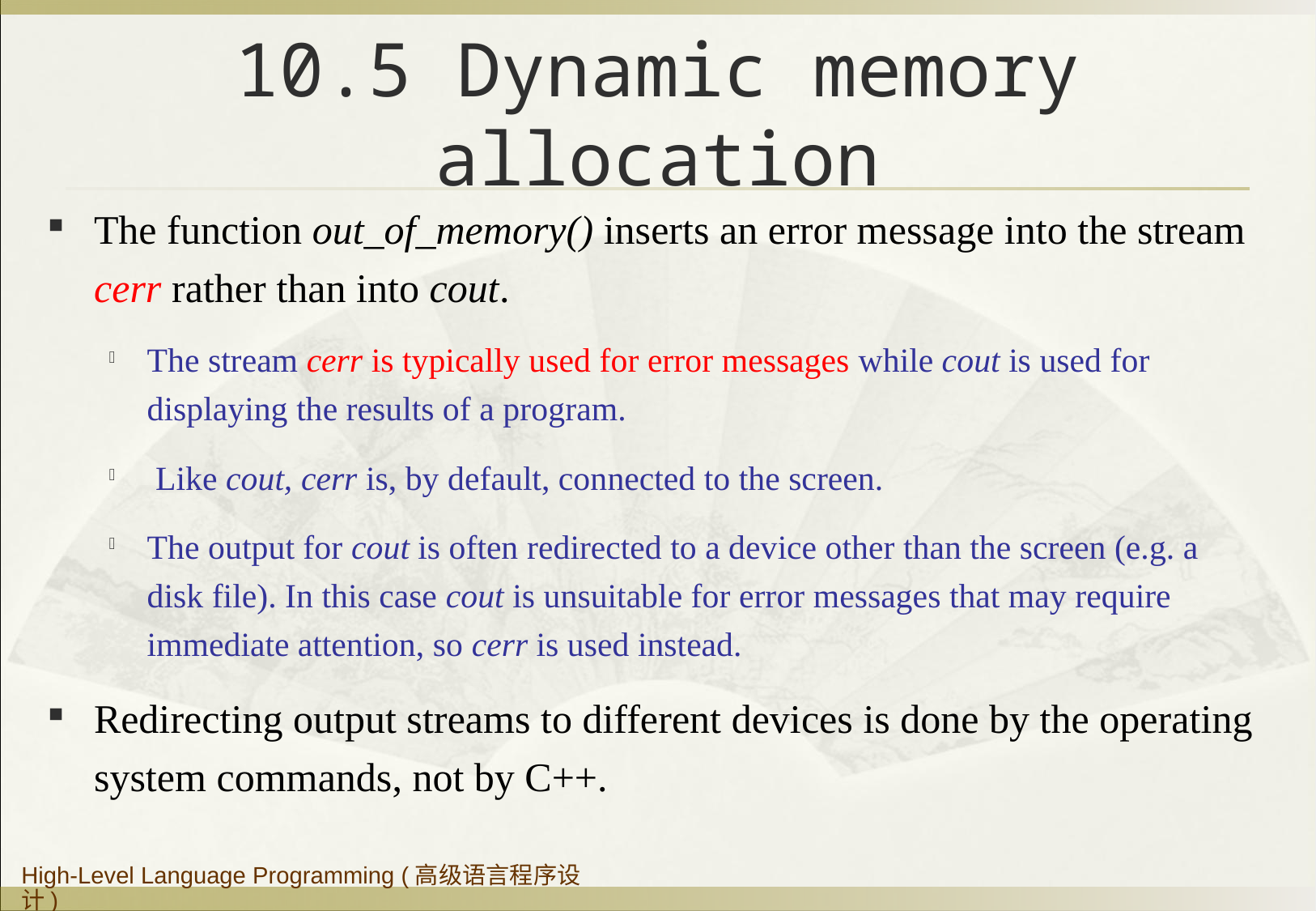

# 10.5 Dynamic memory allocation
The function out_of_memory() inserts an error message into the stream cerr rather than into cout.
The stream cerr is typically used for error messages while cout is used for displaying the results of a program.
 Like cout, cerr is, by default, connected to the screen.
The output for cout is often redirected to a device other than the screen (e.g. a disk file). In this case cout is unsuitable for error messages that may require immediate attention, so cerr is used instead.
Redirecting output streams to different devices is done by the operating system commands, not by C++.